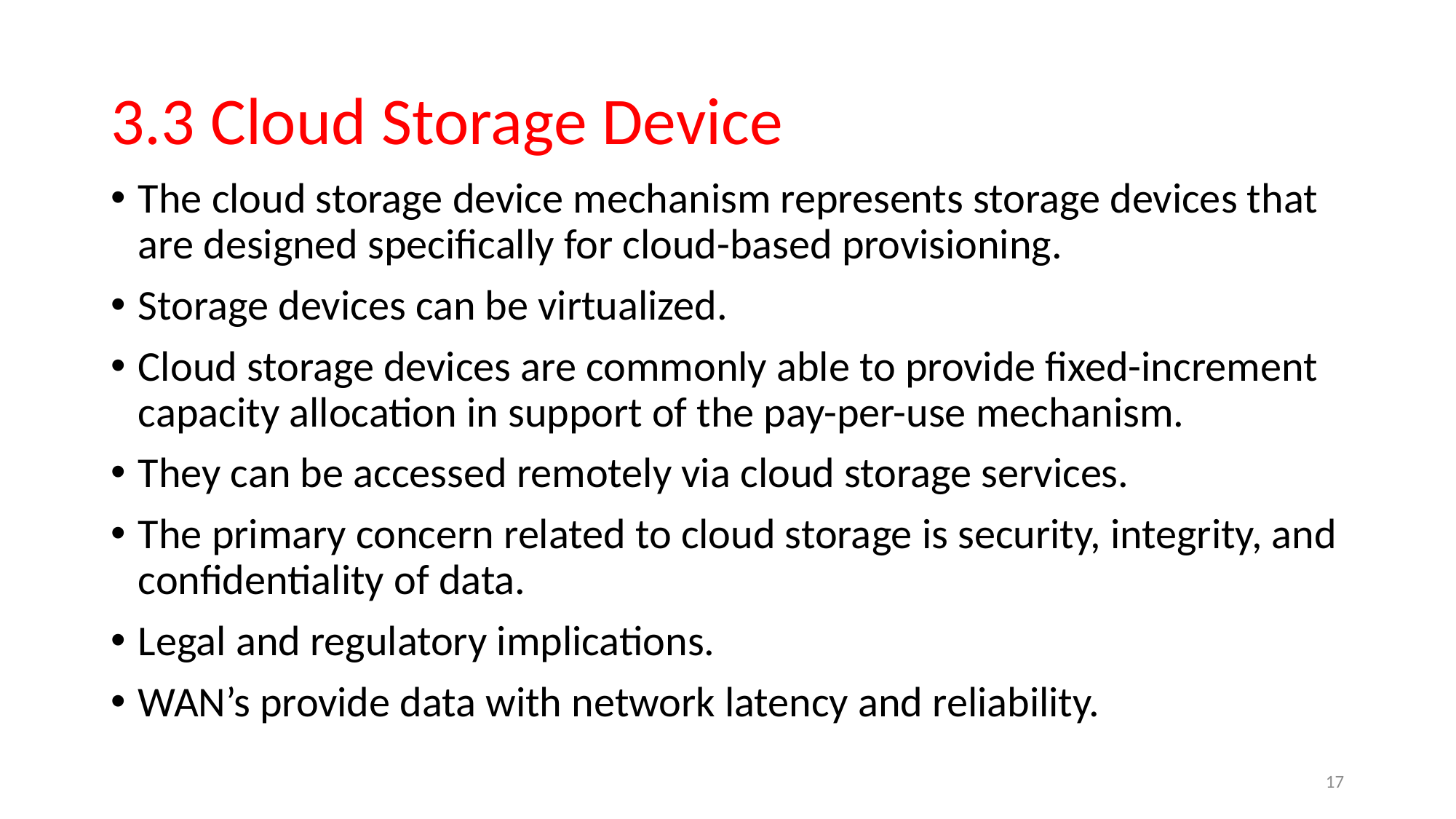

# 3.3 Cloud Storage Device
The cloud storage device mechanism represents storage devices that are designed specifically for cloud-based provisioning.
Storage devices can be virtualized.
Cloud storage devices are commonly able to provide fixed-increment capacity allocation in support of the pay-per-use mechanism.
They can be accessed remotely via cloud storage services.
The primary concern related to cloud storage is security, integrity, and confidentiality of data.
Legal and regulatory implications.
WAN’s provide data with network latency and reliability.
17